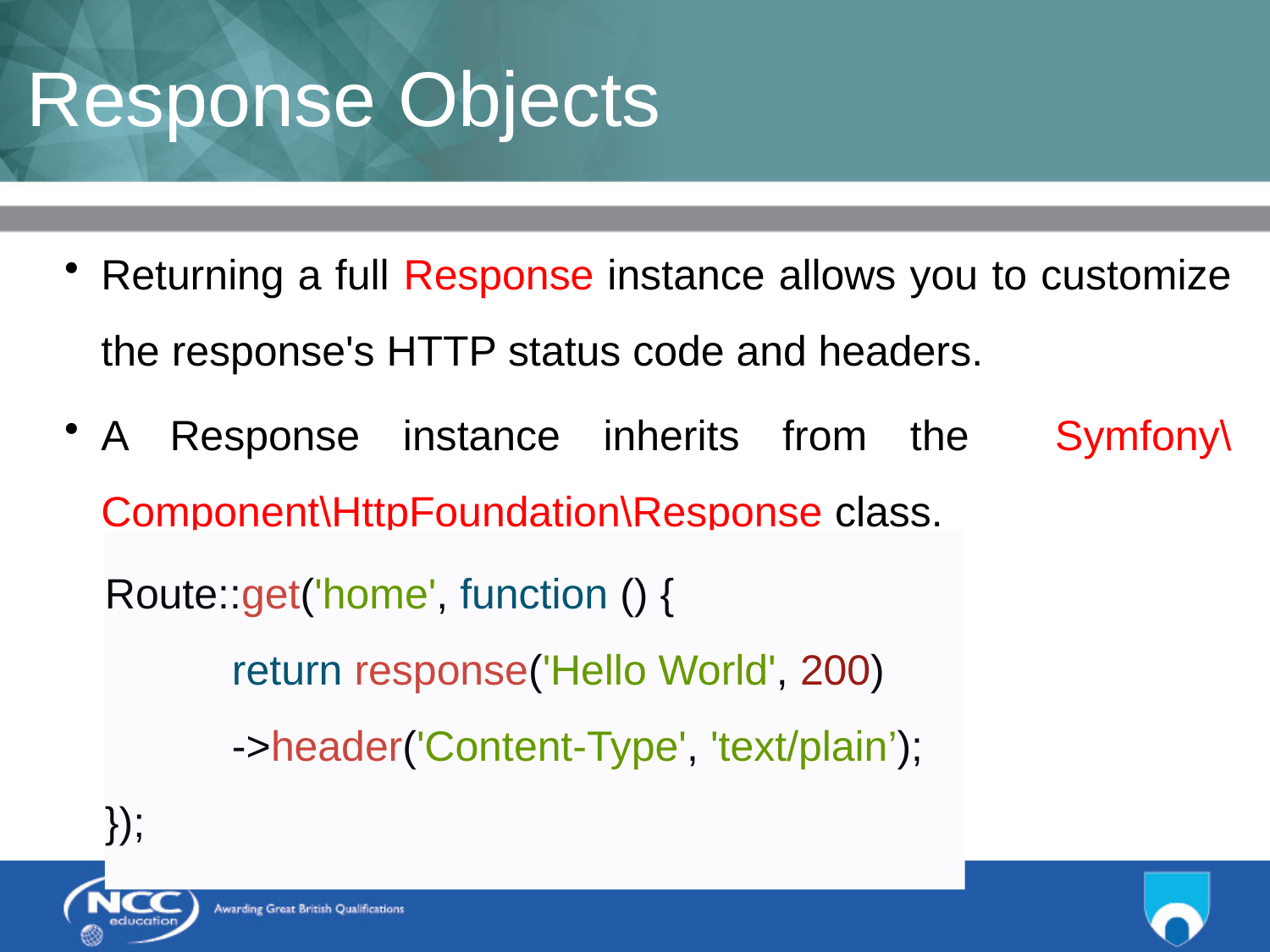

# Response Objects
Returning a full Response instance allows you to customize the response's HTTP status code and headers.
A Response instance inherits from the  Symfony\Component\HttpFoundation\Response class.

Route::get('home', function () {
	return response('Hello World', 200)
	->header('Content-Type', 'text/plain’);
});